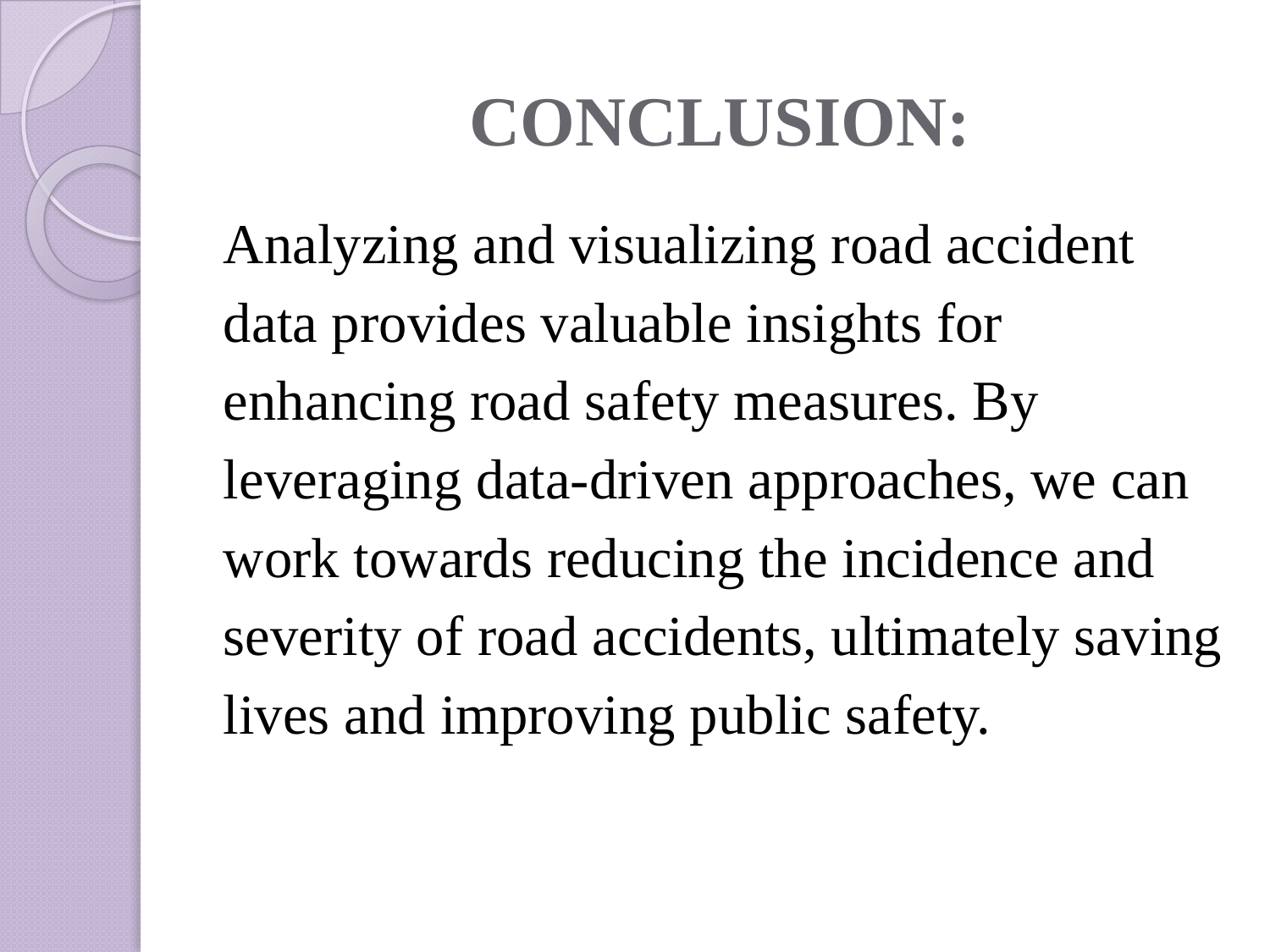

# CONCLUSION:
Analyzing and visualizing road accident
data provides valuable insights for
enhancing road safety measures. By
leveraging data-driven approaches, we can
work towards reducing the incidence and
severity of road accidents, ultimately saving
lives and improving public safety.